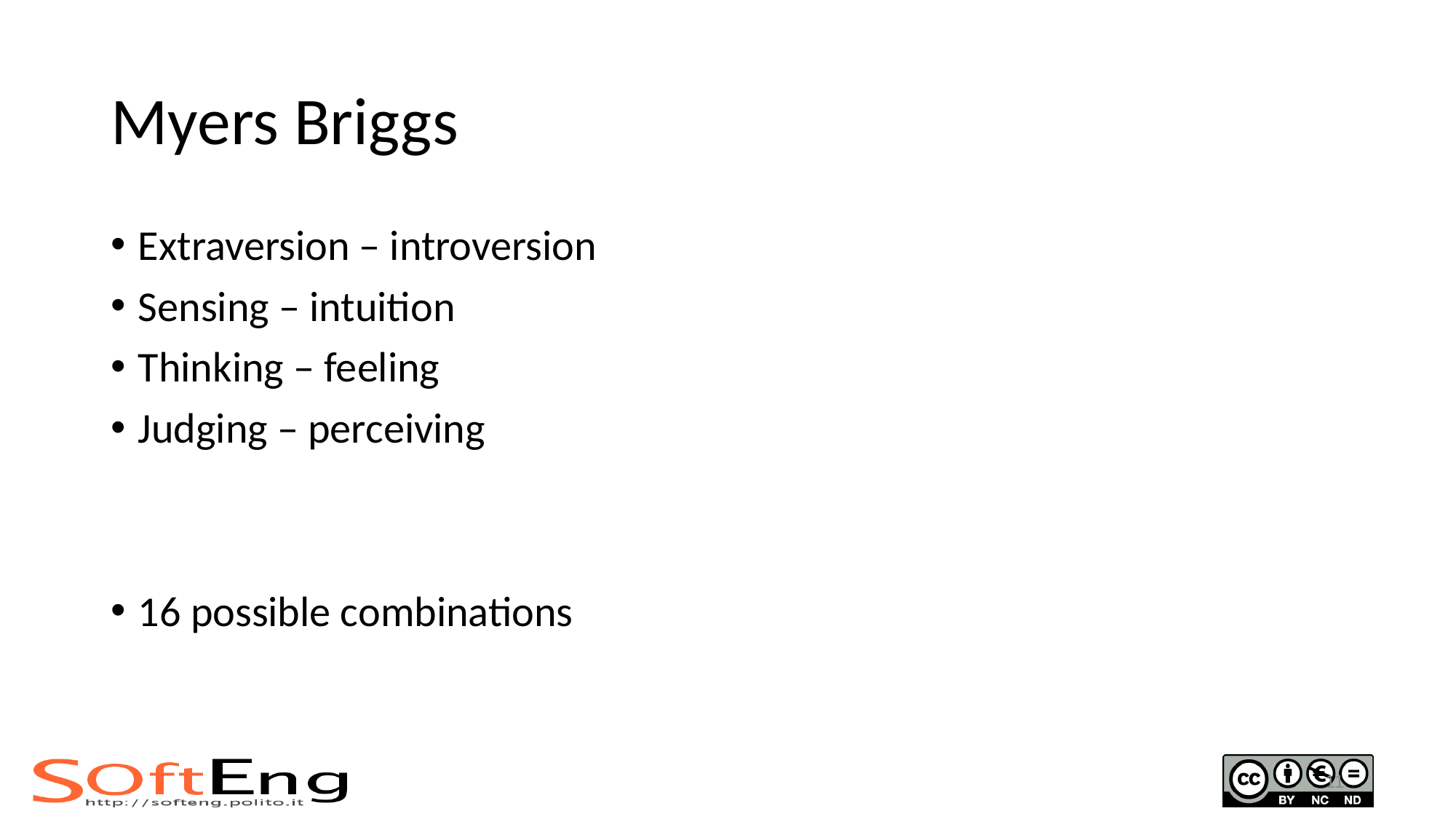

# Myers Briggs
Extraversion – introversion
Sensing – intuition
Thinking – feeling
Judging – perceiving

16 possible combinations
11